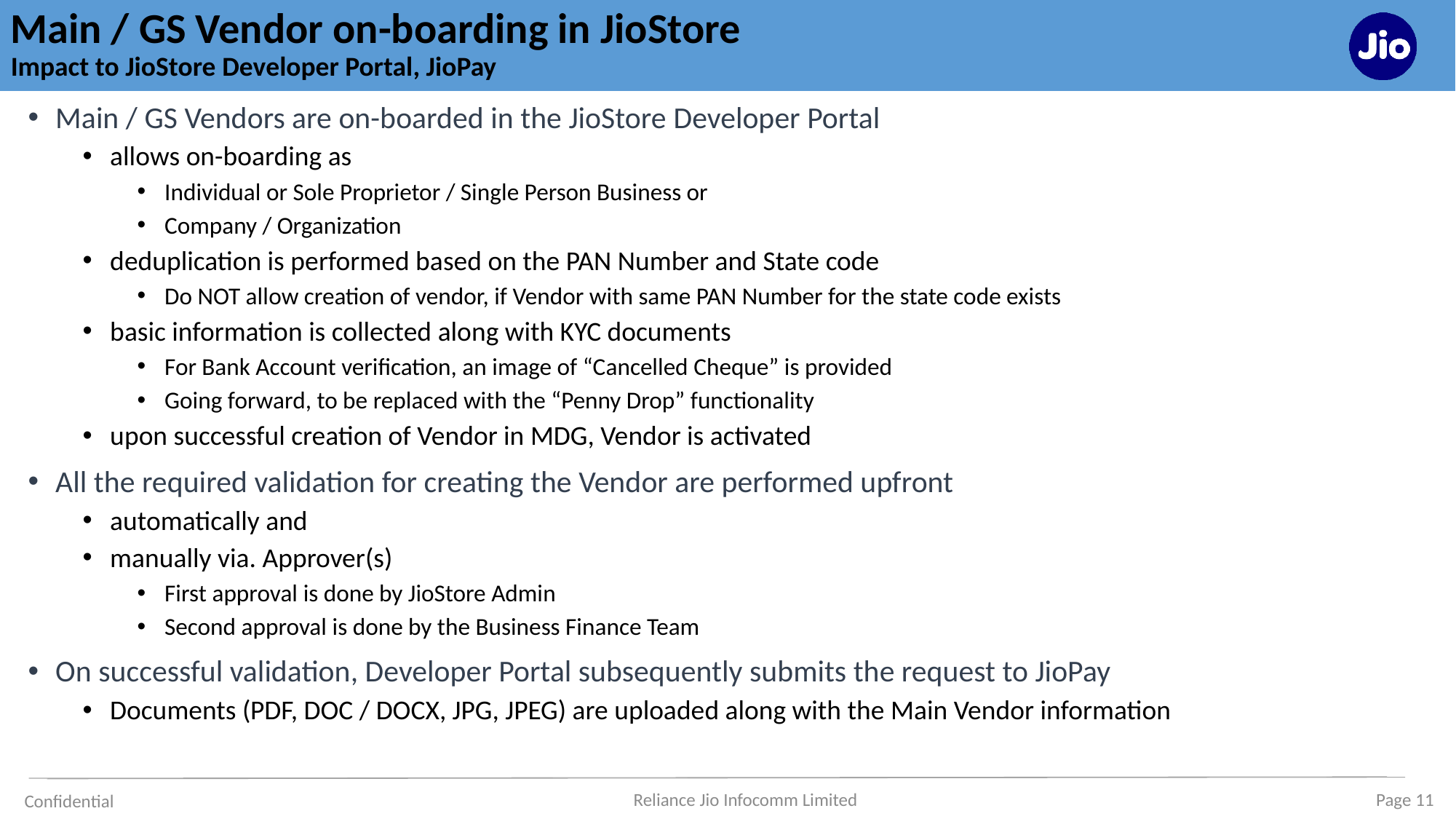

# Main / GS Vendor on-boarding in JioStore Impact to JioStore Developer Portal, JioPay
Main / GS Vendors are on-boarded in the JioStore Developer Portal
allows on-boarding as
Individual or Sole Proprietor / Single Person Business or
Company / Organization
deduplication is performed based on the PAN Number and State code
Do NOT allow creation of vendor, if Vendor with same PAN Number for the state code exists
basic information is collected along with KYC documents
For Bank Account verification, an image of “Cancelled Cheque” is provided
Going forward, to be replaced with the “Penny Drop” functionality
upon successful creation of Vendor in MDG, Vendor is activated
All the required validation for creating the Vendor are performed upfront
automatically and
manually via. Approver(s)
First approval is done by JioStore Admin
Second approval is done by the Business Finance Team
On successful validation, Developer Portal subsequently submits the request to JioPay
Documents (PDF, DOC / DOCX, JPG, JPEG) are uploaded along with the Main Vendor information